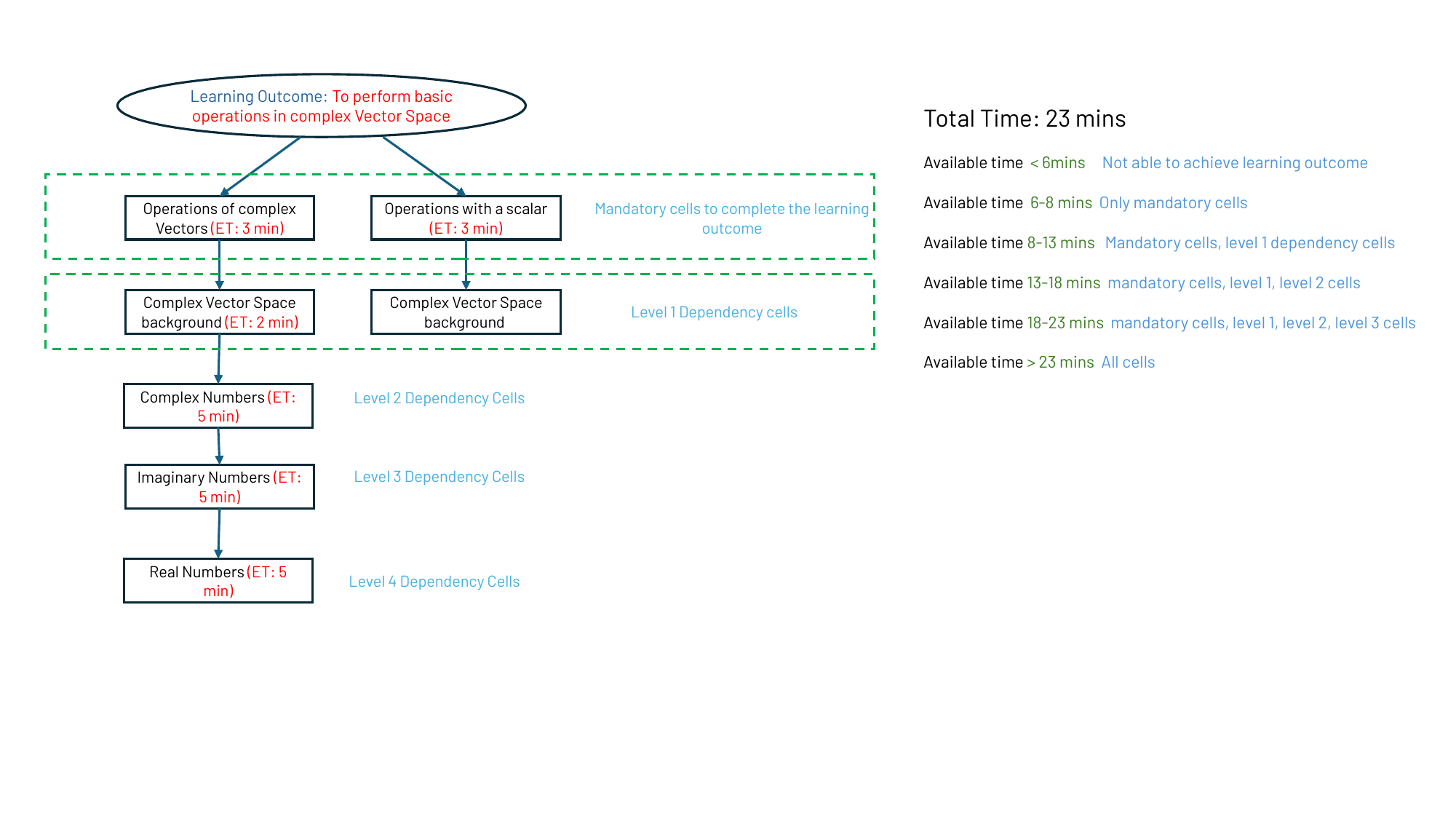

Total Time: 23 mins

Available time  < 6mins     Not able to achieve learning outcome

Available time  6-8 mins  Only mandatory cells

Available time 8-13 mins   Mandatory cells, level 1 dependency cells

Available time 13-18 mins  mandatory cells, level 1, level 2 cells

Available time 18-23 mins  mandatory cells, level 1, level 2, level 3 cells

Available time > 23 mins  All cells

Learning Outcome: To perform basic operations in complex Vector Space

Mandatory cells to complete the learning outcome
Operations of complex Vectors (ET: 3 min)
Operations with a scalar (ET: 3 min)

Level 1 Dependency cells
Complex Vector Space background (ET: 2 min)
Complex Vector Space background
Level 2 Dependency Cells
Complex Numbers (ET: 5 min)
Level 3 Dependency Cells
Imaginary Numbers (ET: 5 min)
Level 4 Dependency Cells
Real Numbers (ET: 5 min)